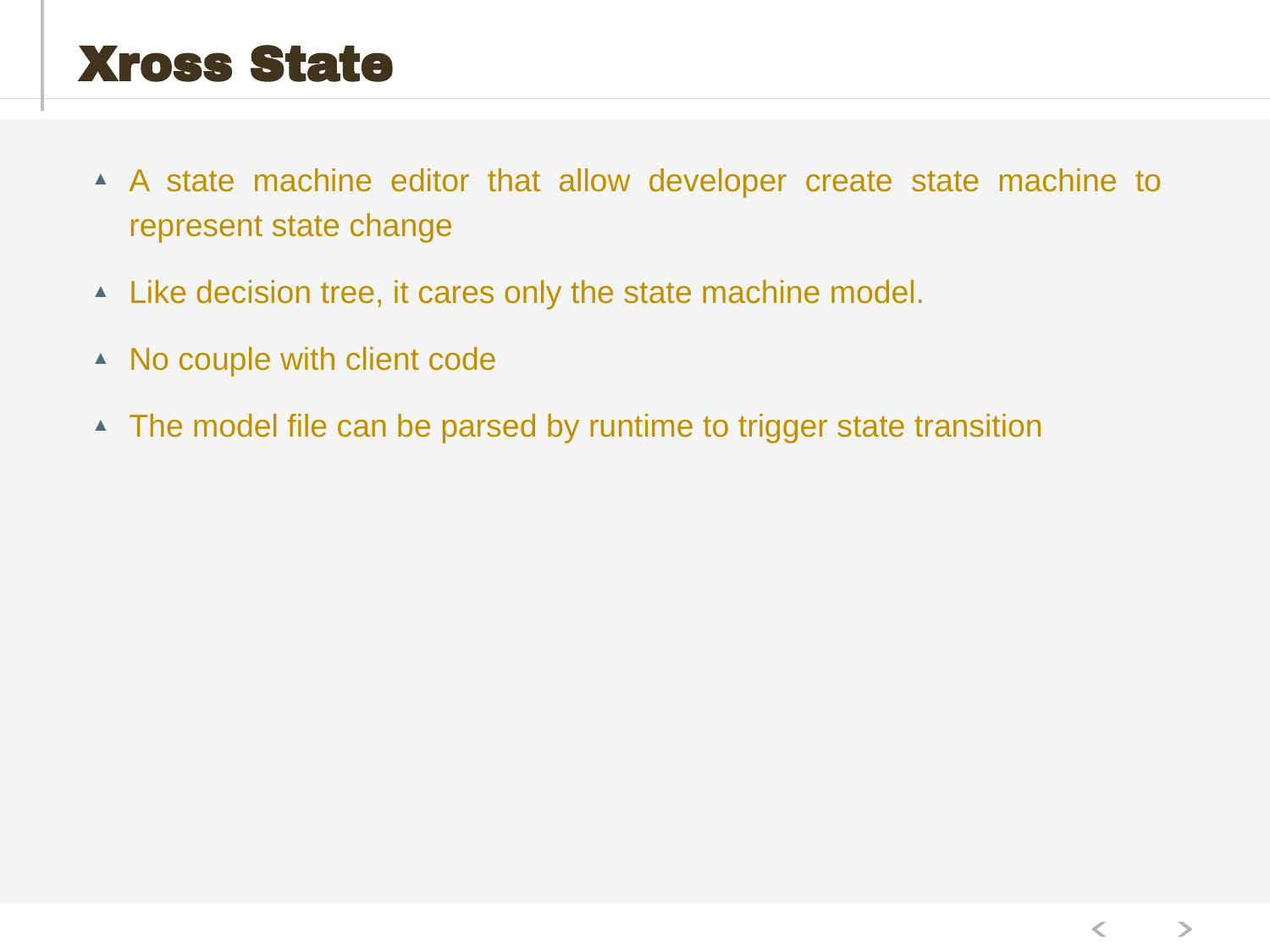

# Xross State
A state machine editor that allow developer create state machine to represent state change
Like decision tree, it cares only the state machine model.
No couple with client code
The model file can be parsed by runtime to trigger state transition